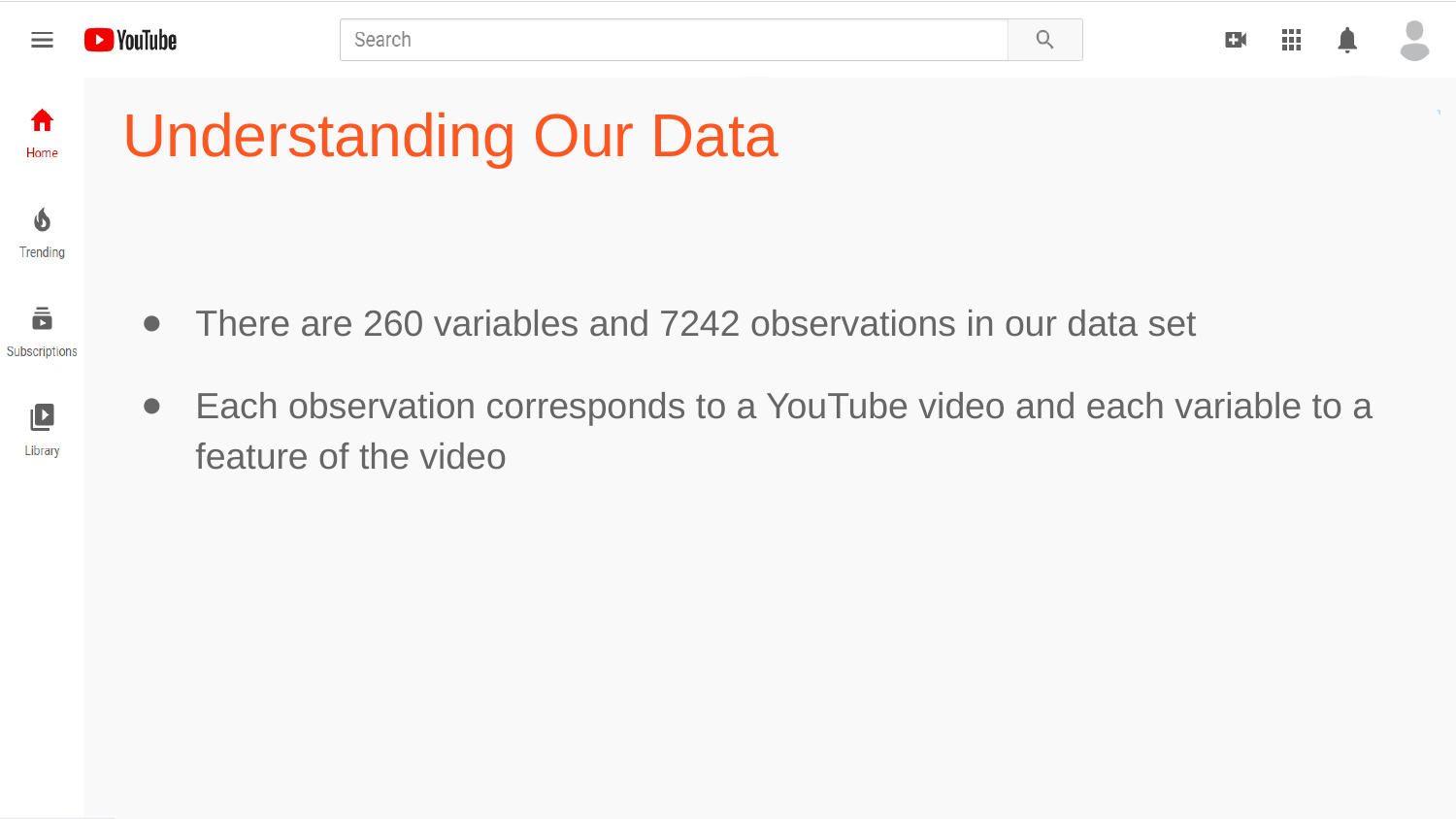

# Understanding Our Data

There are 260 variables and 7242 observations in our data set
Each observation corresponds to a YouTube video and each variable to a feature of the video